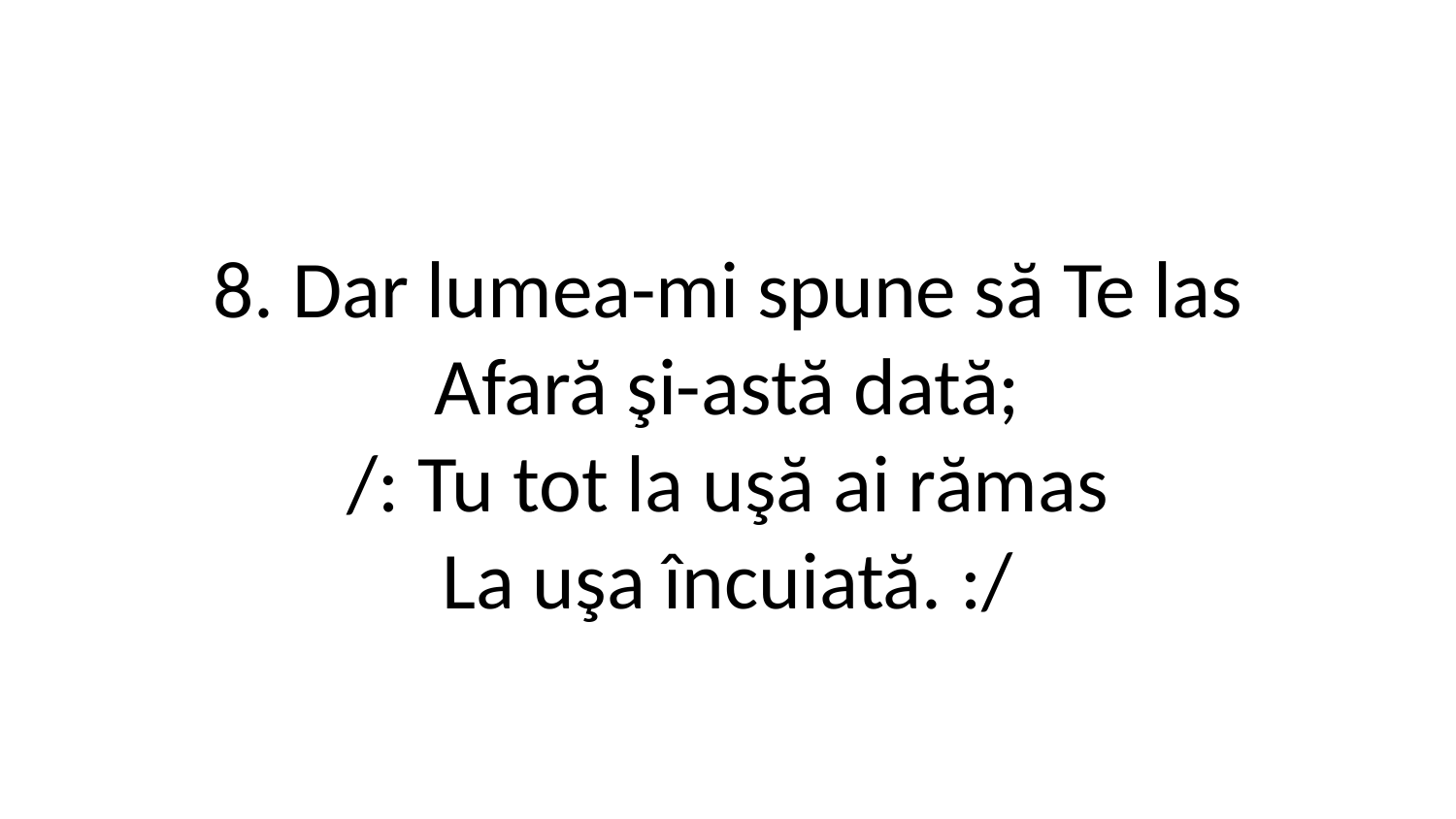

8. Dar lumea-mi spune să Te las
Afară şi-astă dată;
/: Tu tot la uşă ai rămas
La uşa încuiată. :/